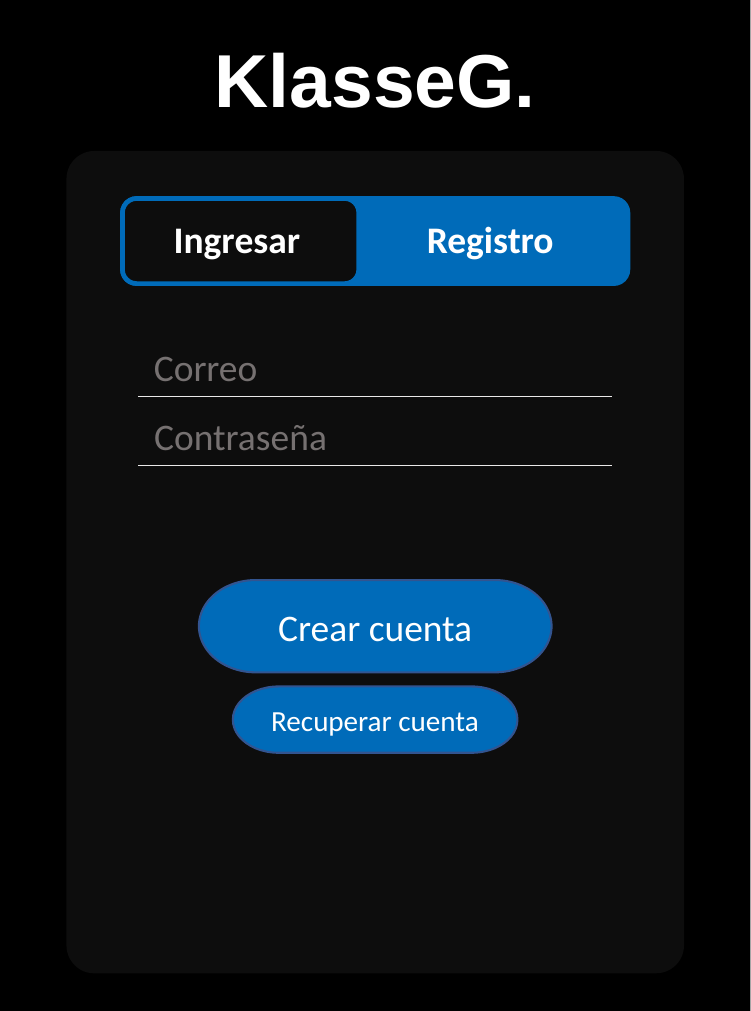

KlasseG.

Ingresar
Registro
Correo
Contraseña
Crear cuenta
Recuperar cuenta